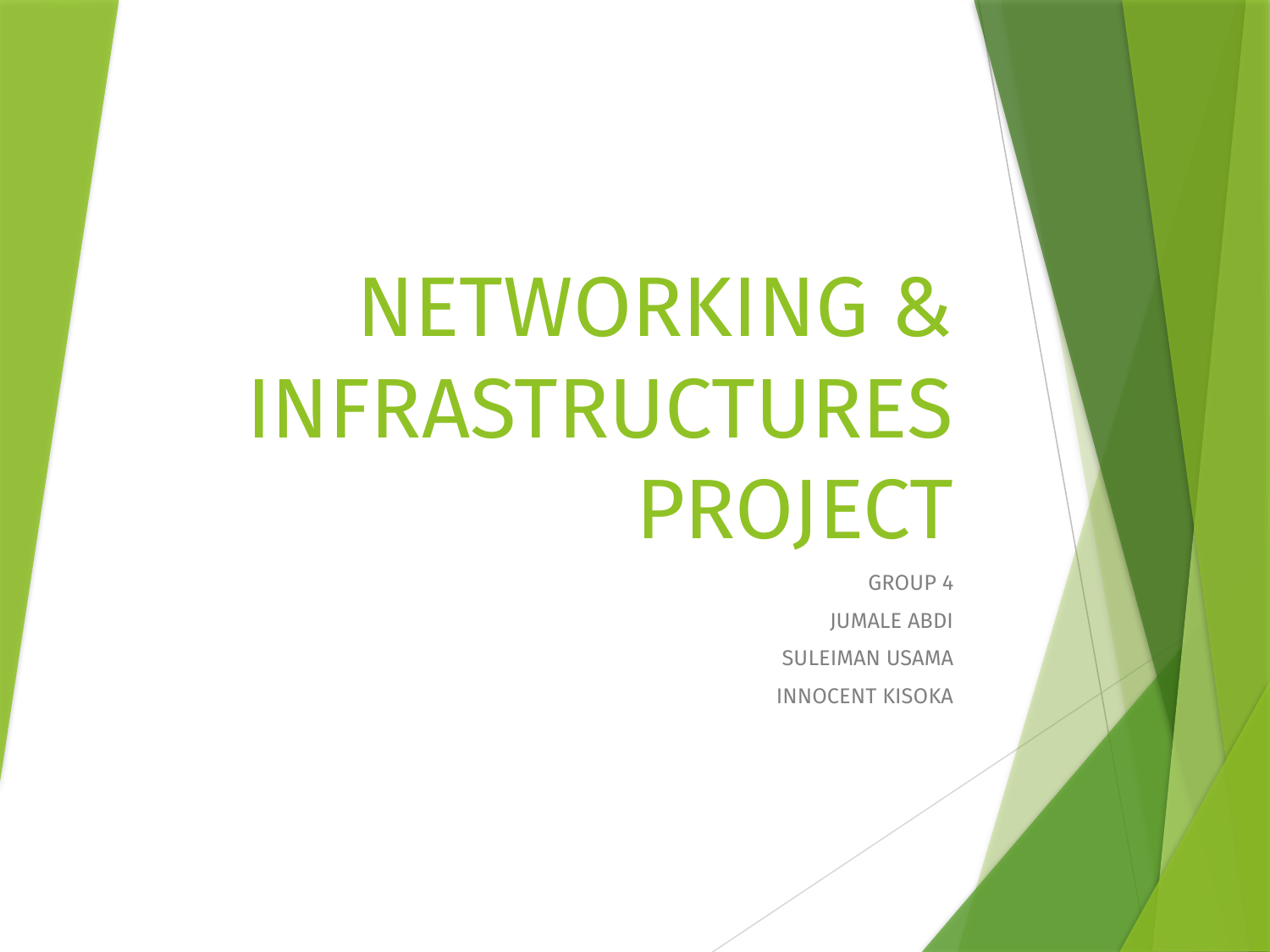

# NETWORKING & INFRASTRUCTURES PROJECT
GROUP 4
JUMALE ABDI
SULEIMAN USAMA
INNOCENT KISOKA